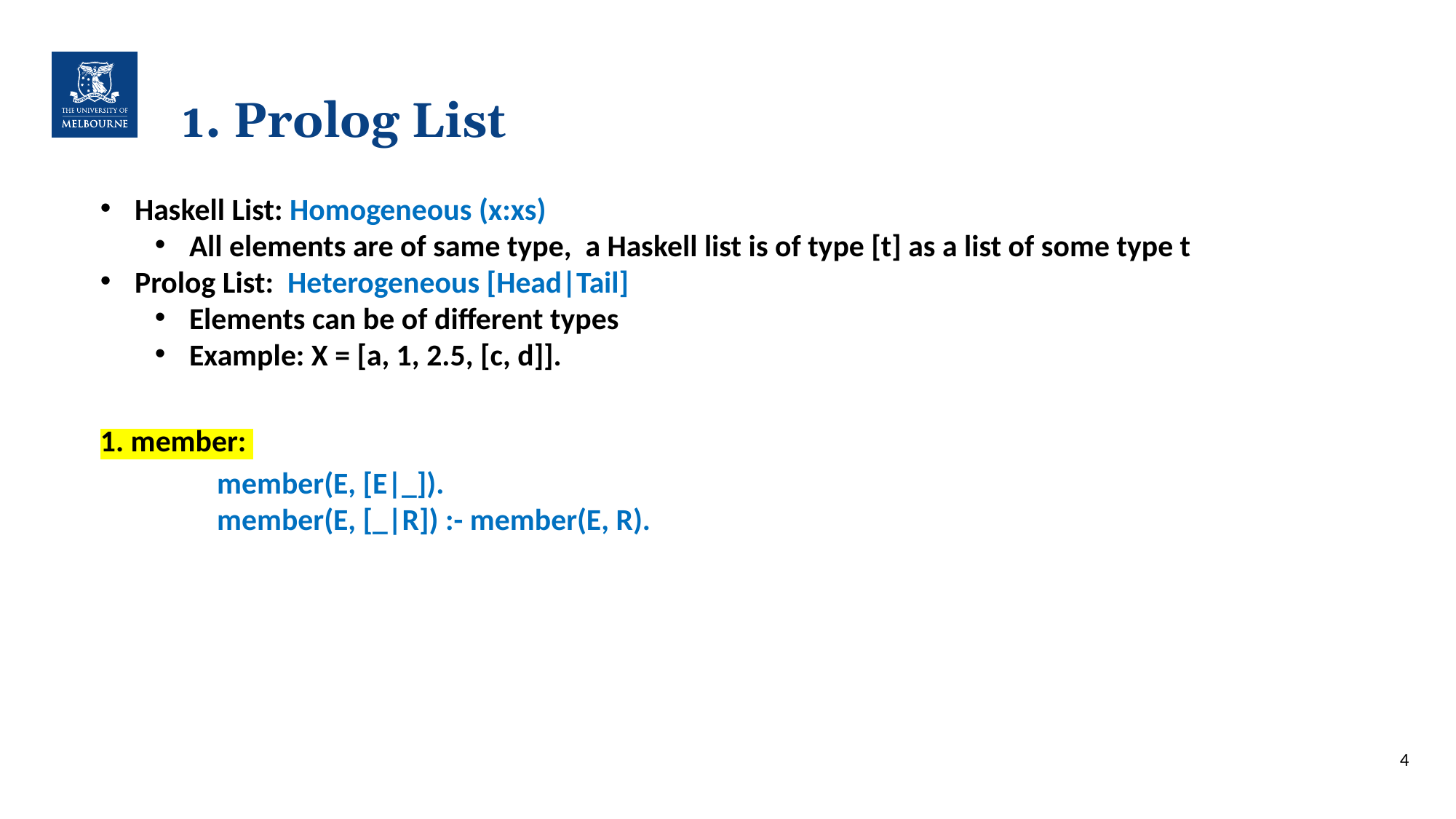

# 1. Prolog List
Haskell List: Homogeneous (x:xs)
All elements are of same type,  a Haskell list is of type [t] as a list of some type t
Prolog List:  Heterogeneous [Head|Tail]
Elements can be of different types
Example: X = [a, 1, 2.5, [c, d]].

1. member:

member(E, [E|_]).
member(E, [_|R]) :- member(E, R).
4